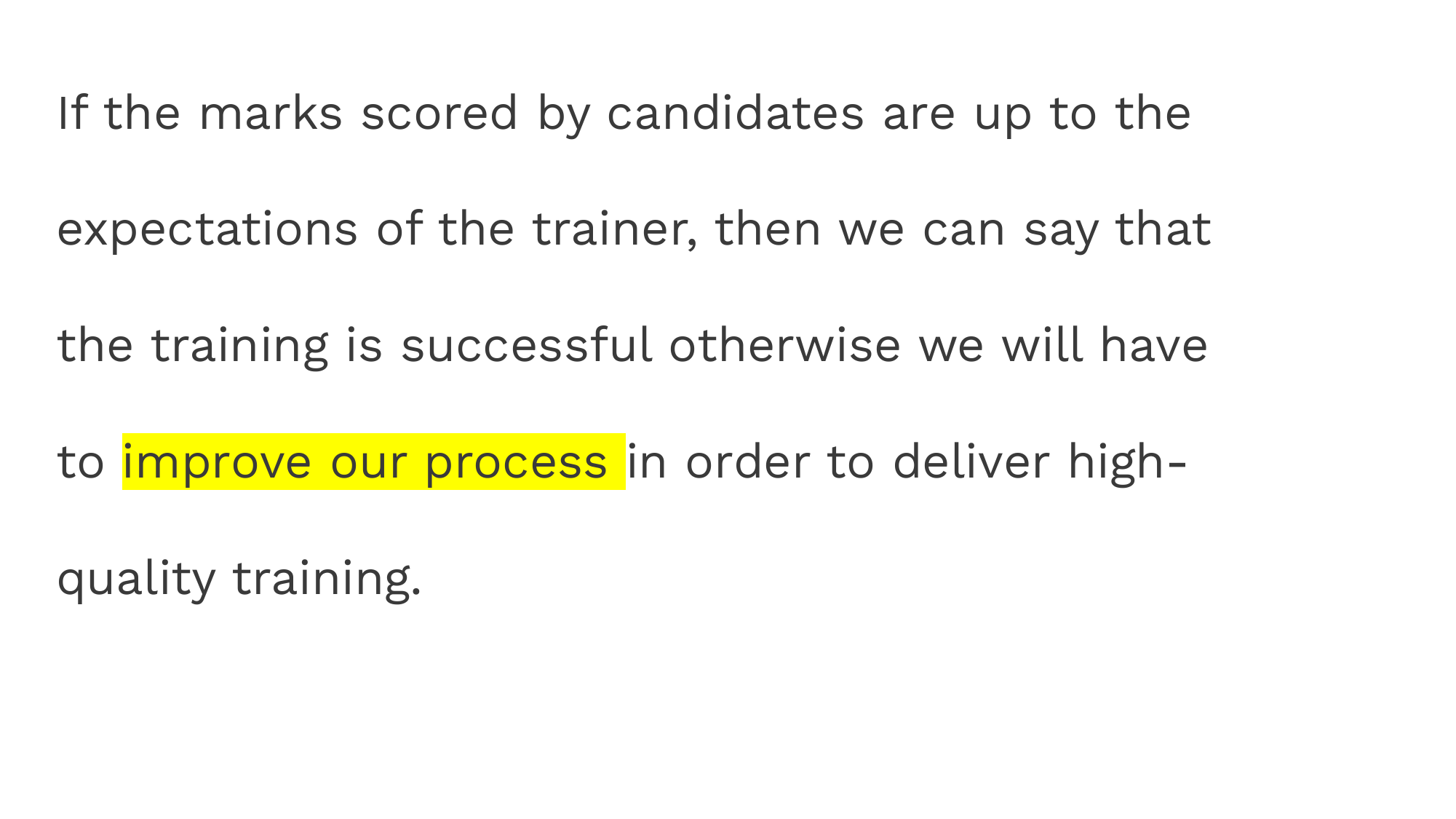

If the marks scored by candidates are up to the expectations of the trainer, then we can say that the training is successful otherwise we will have to improve our process in order to deliver high-quality training.